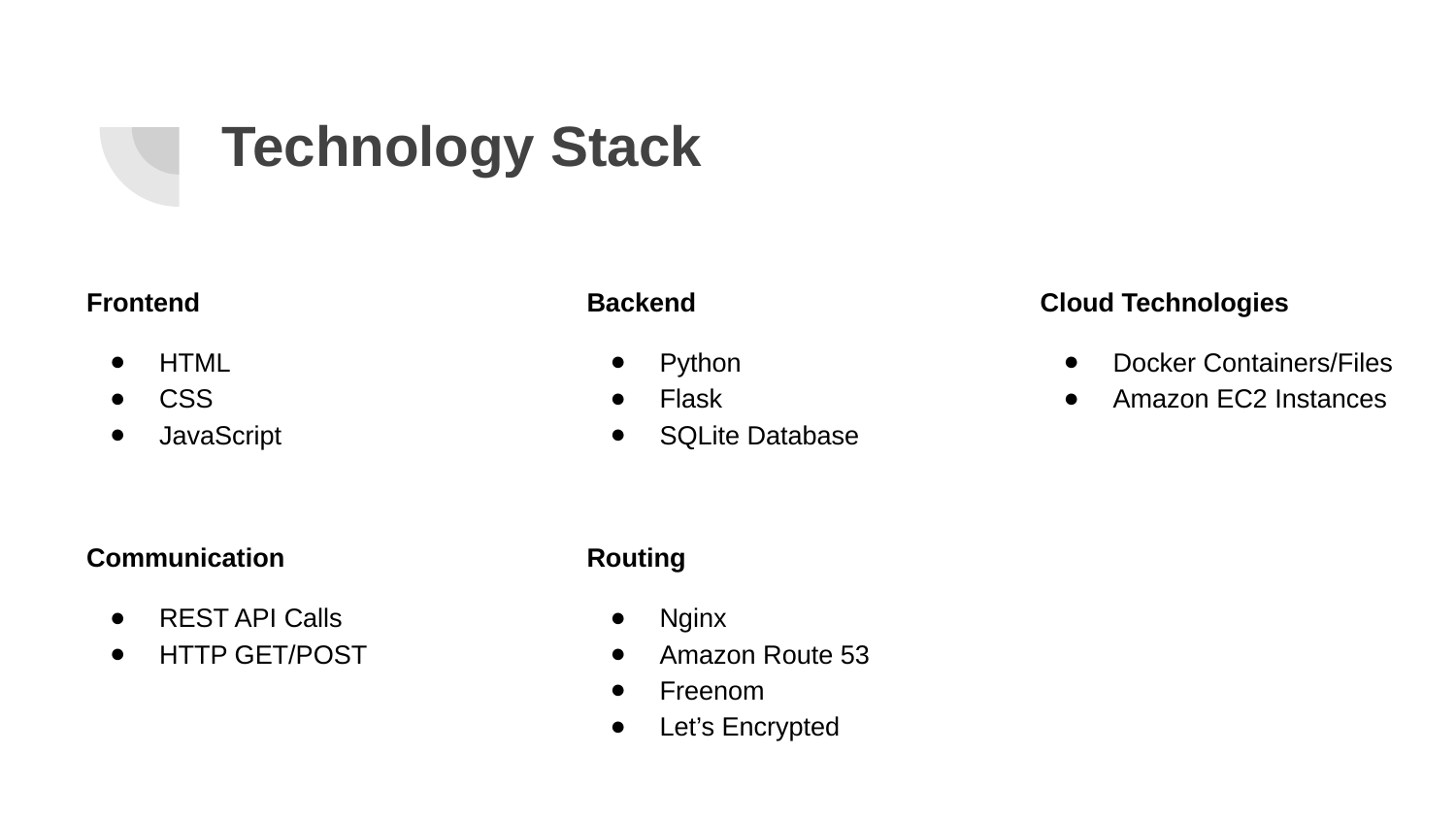

# Technology Stack
Frontend
HTML
CSS
JavaScript

Backend
Python
Flask
SQLite Database
Cloud Technologies
Docker Containers/Files
Amazon EC2 Instances

Communication
REST API Calls
HTTP GET/POST
Routing
Nginx
Amazon Route 53
Freenom
Let’s Encrypted